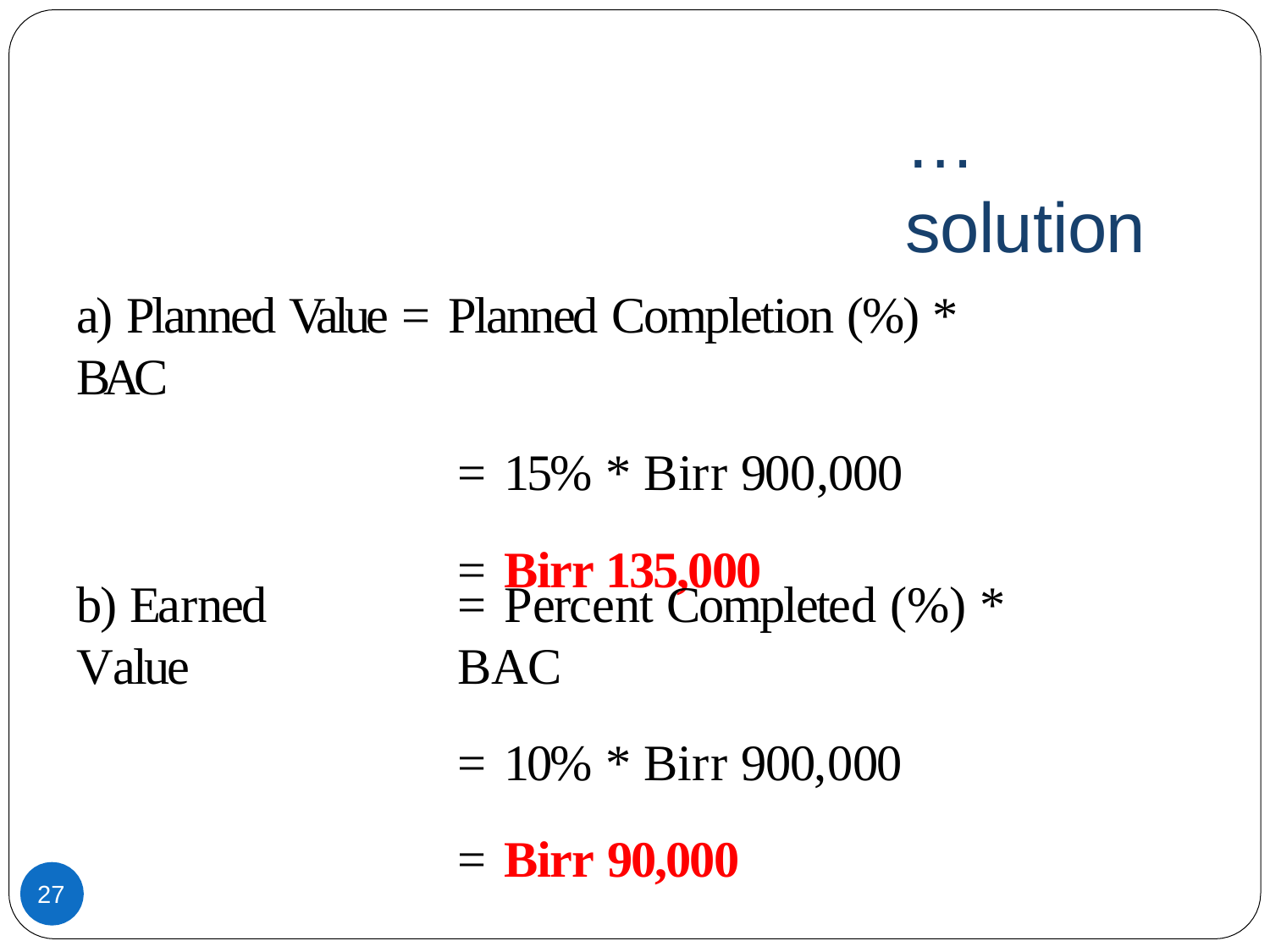

# …solution
a) Planned Value = Planned Completion (%) * BAC
= 15% * Birr 900,000
= Birr 135,000
= Percent Completed (%) * BAC
= 10% * Birr 900,000
= Birr 90,000
b) Earned Value

27